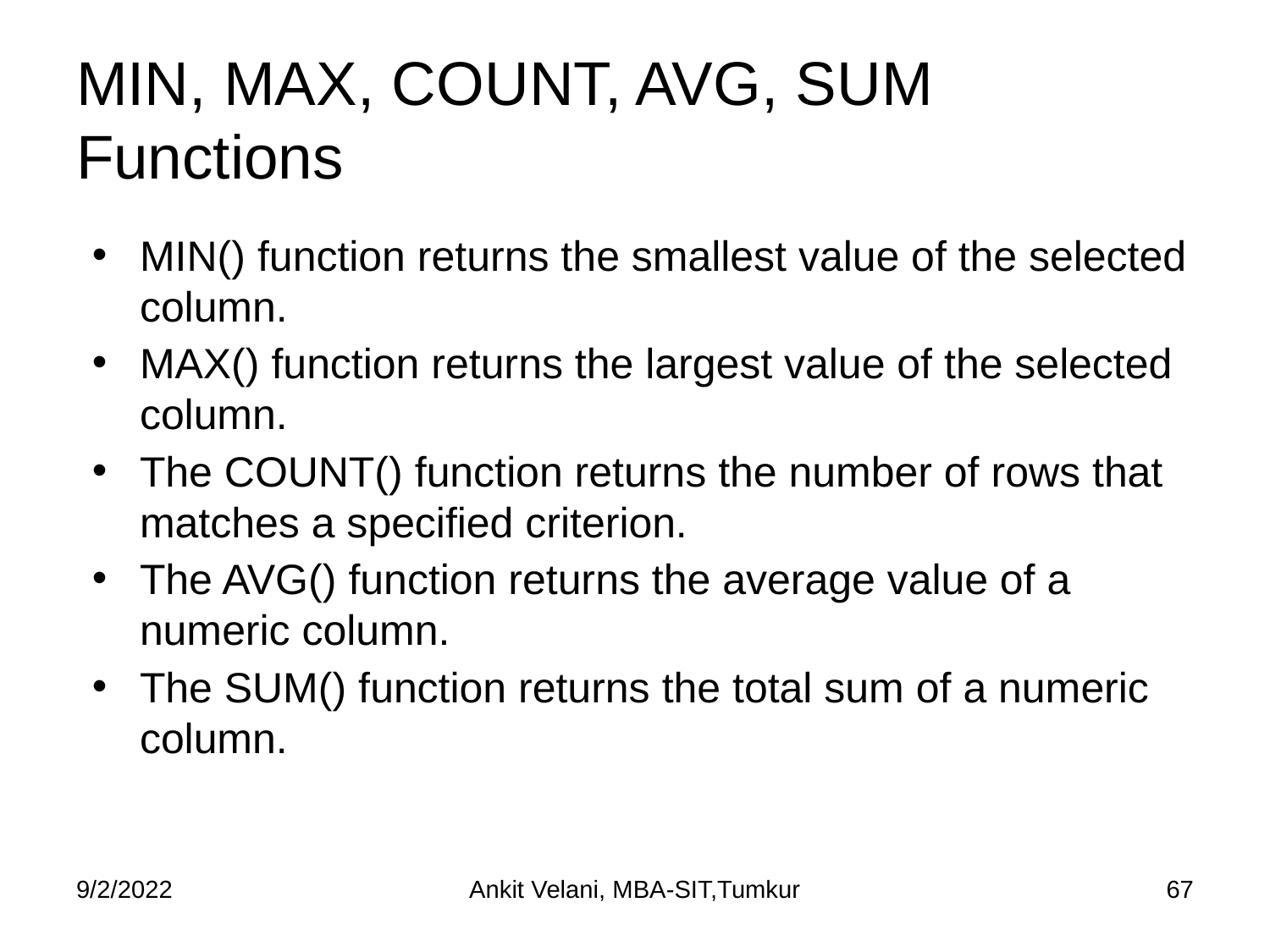

# MIN, MAX, COUNT, AVG, SUM Functions
MIN() function returns the smallest value of the selected column.
MAX() function returns the largest value of the selected column.
The COUNT() function returns the number of rows that matches a specified criterion.
The AVG() function returns the average value of a numeric column.
The SUM() function returns the total sum of a numeric column.
9/2/2022
Ankit Velani, MBA-SIT,Tumkur
67